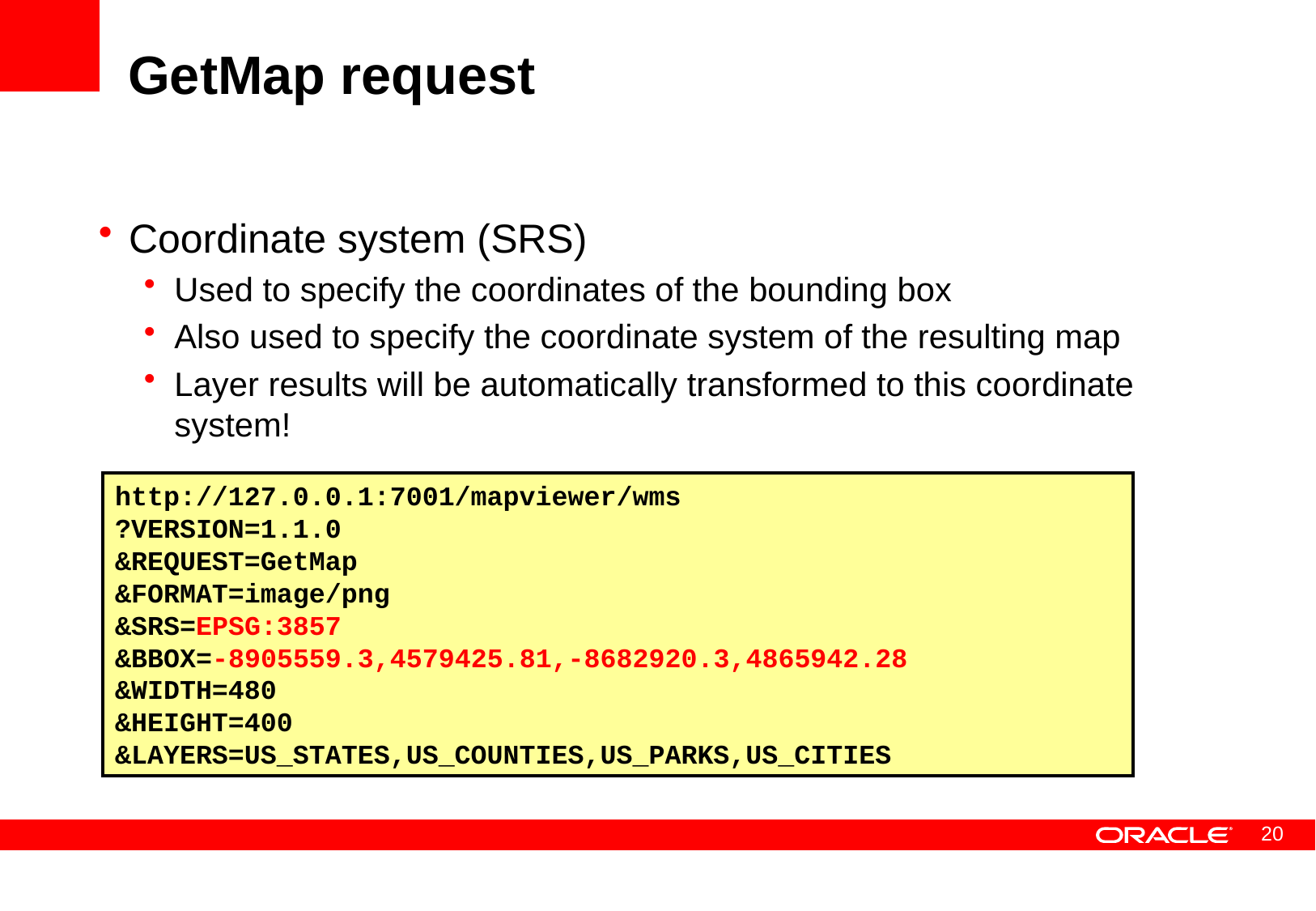

# GetMap request
Coordinate system (SRS)
Used to specify the coordinates of the bounding box
Also used to specify the coordinate system of the resulting map
Layer results will be automatically transformed to this coordinate system!

http://127.0.0.1:7001/mapviewer/wms
?VERSION=1.1.0
&REQUEST=GetMap
&FORMAT=image/png
&SRS=EPSG:3857
&BBOX=-8905559.3,4579425.81,-8682920.3,4865942.28
&WIDTH=480
&HEIGHT=400
&LAYERS=US_STATES,US_COUNTIES,US_PARKS,US_CITIES